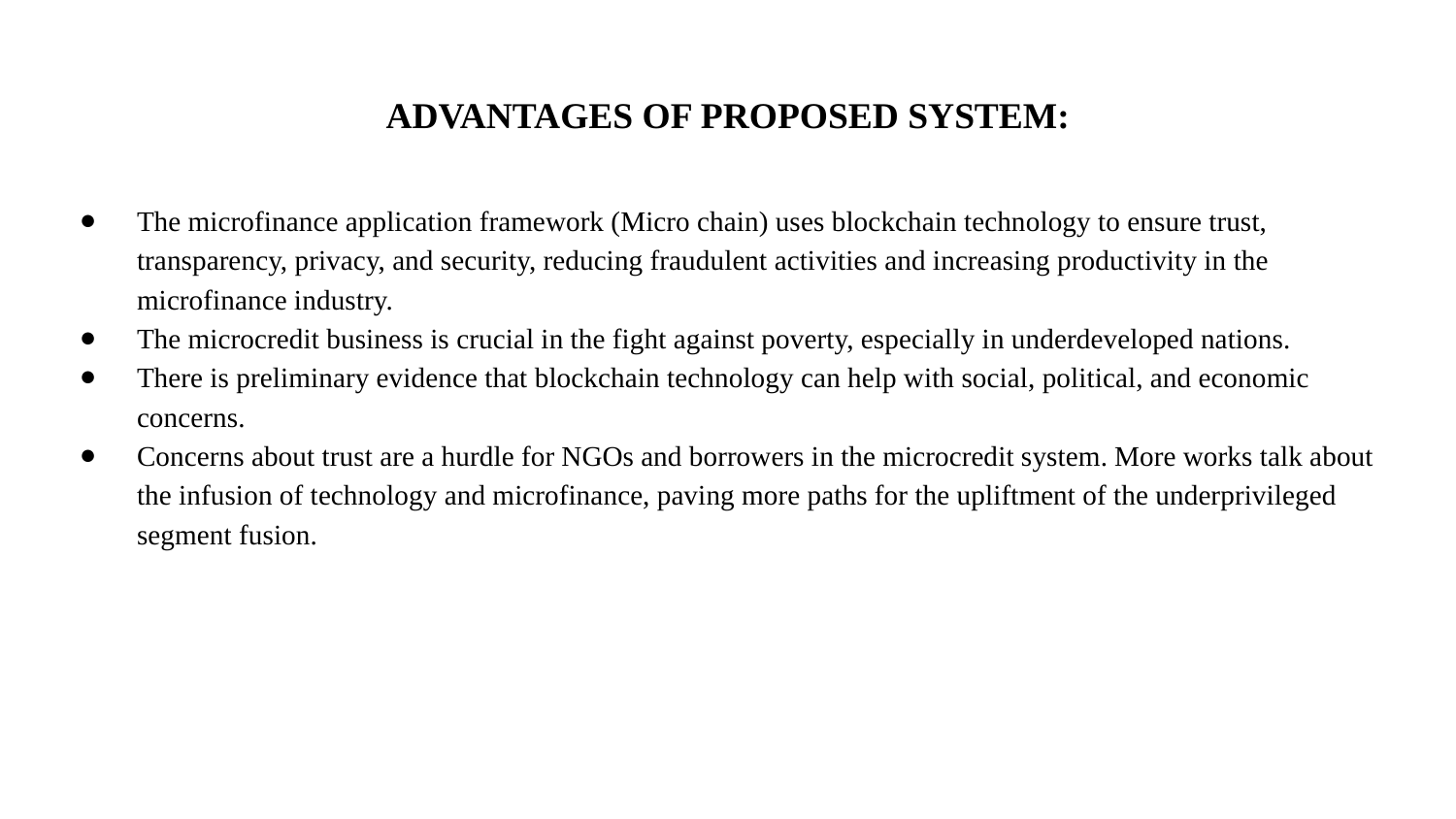

# ADVANTAGES OF PROPOSED SYSTEM:
The microfinance application framework (Micro chain) uses blockchain technology to ensure trust, transparency, privacy, and security, reducing fraudulent activities and increasing productivity in the microfinance industry.
The microcredit business is crucial in the fight against poverty, especially in underdeveloped nations.
There is preliminary evidence that blockchain technology can help with social, political, and economic concerns.
Concerns about trust are a hurdle for NGOs and borrowers in the microcredit system. More works talk about the infusion of technology and microfinance, paving more paths for the upliftment of the underprivileged segment fusion.